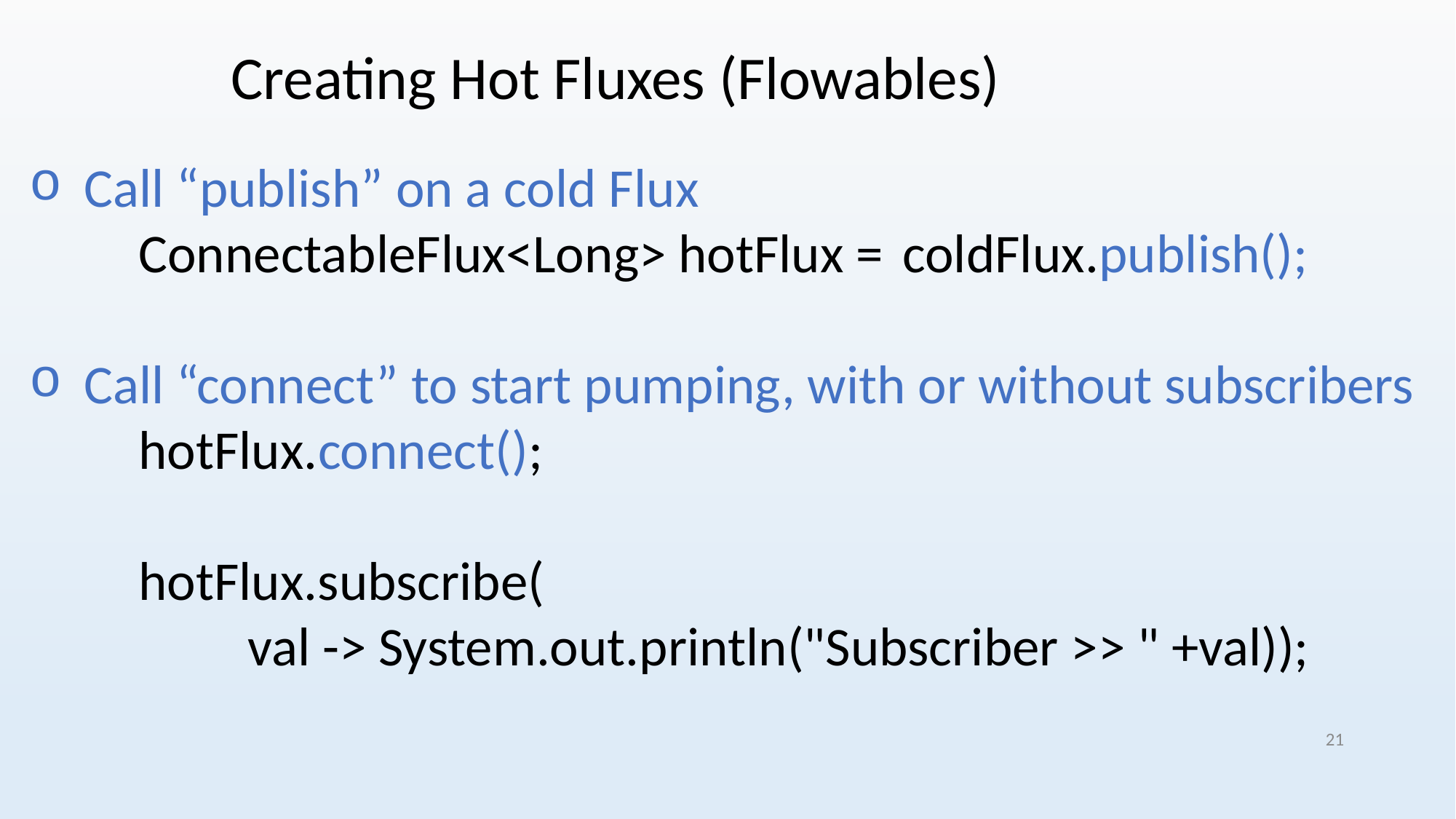

# Creating Hot Fluxes (Flowables)
Call “publish” on a cold Flux
	ConnectableFlux<Long> hotFlux =	coldFlux.publish();
Call “connect” to start pumping, with or without subscribers
	hotFlux.connect();
	hotFlux.subscribe(
            	val -> System.out.println("Subscriber >> " +val));

21